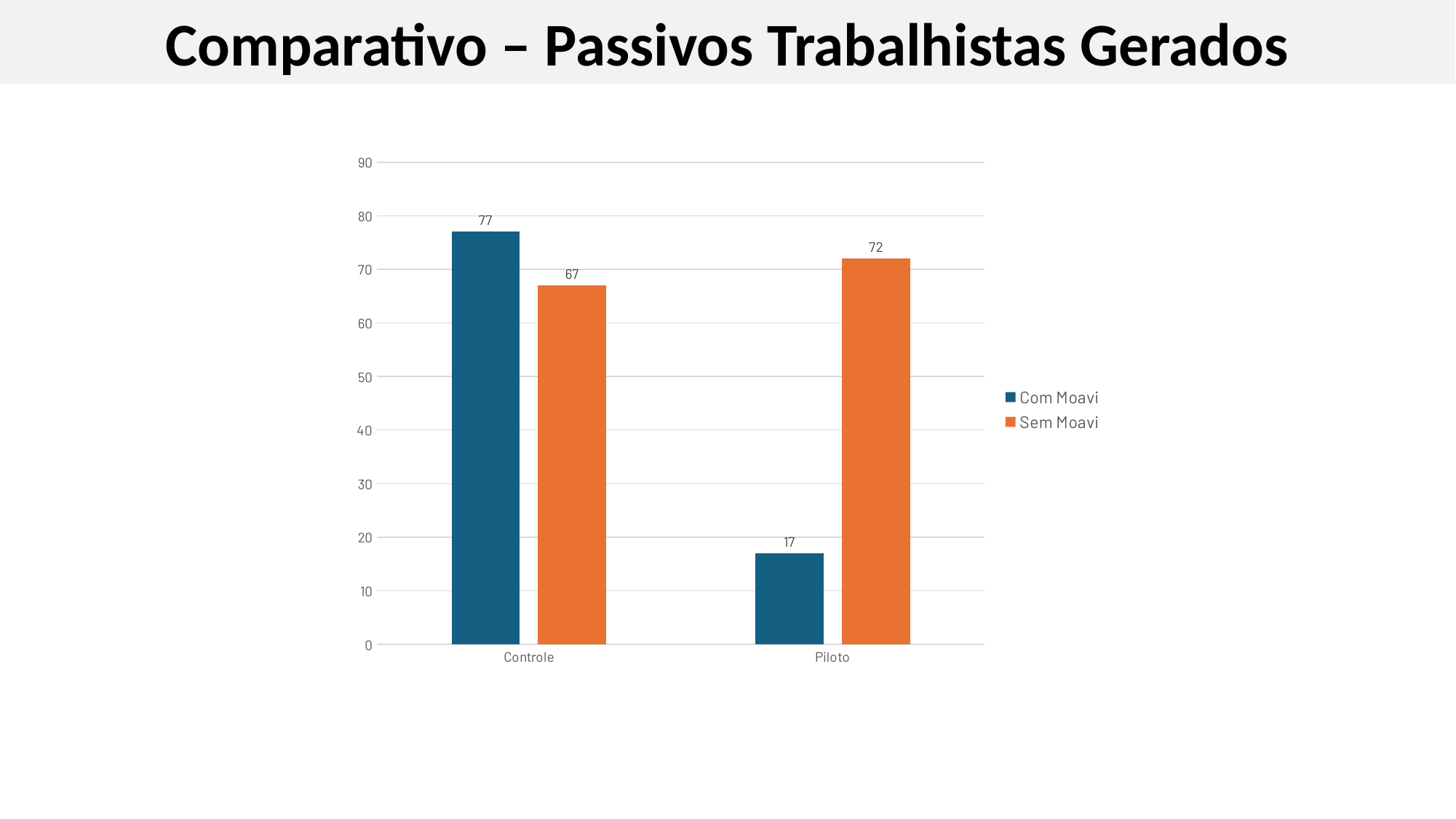

Comparativo – Passivos Trabalhistas Gerados

### Chart

| Category | Com Moavi | Sem Moavi |
|---|---|---|
| Controle | 77.0 | 67.0 |
| Piloto | 17.0 | 72.0 |